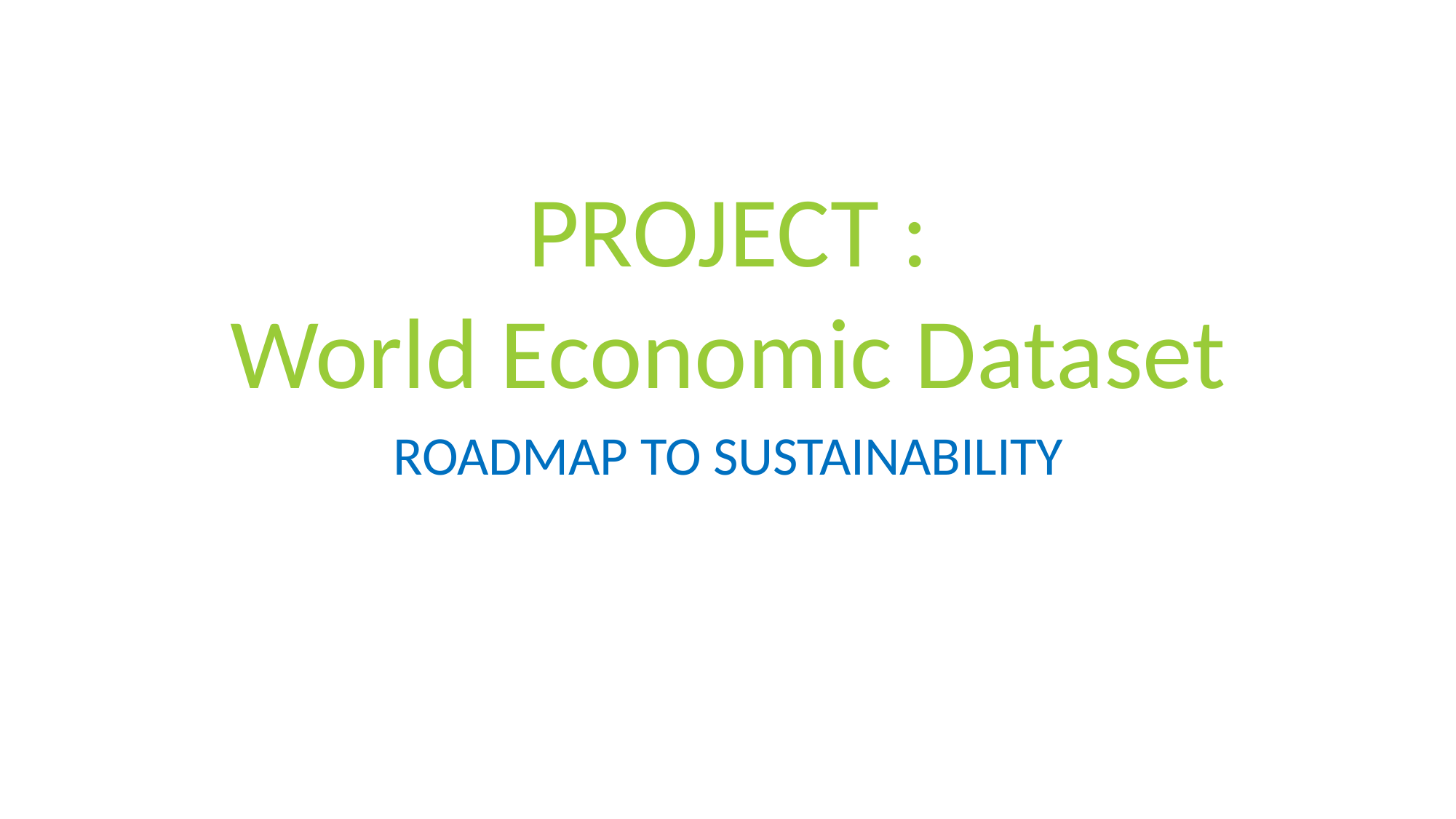

PROJECT :
World Economic Dataset
ROADMAP TO SUSTAINABILITY